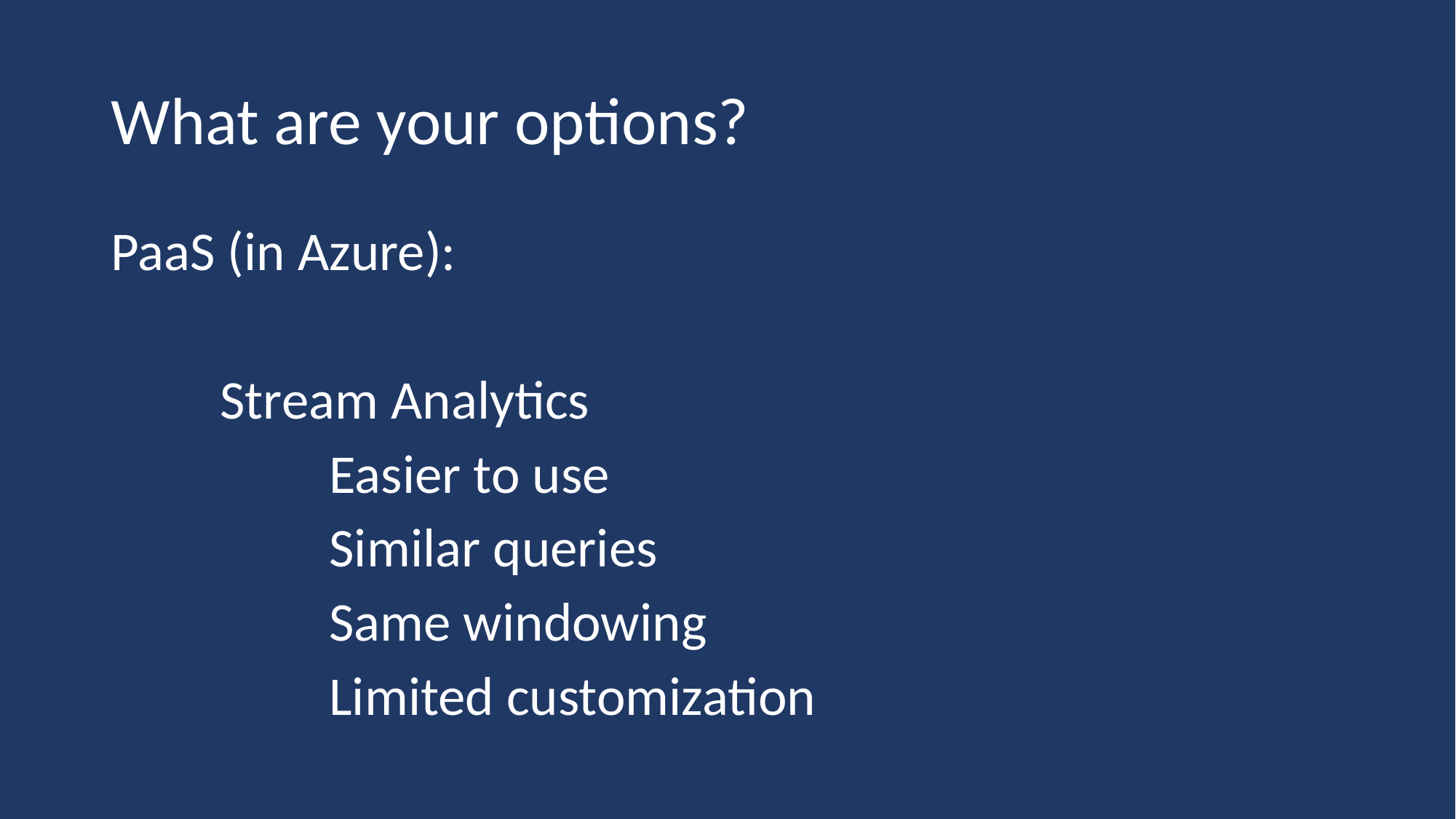

# What are your options?
PaaS (in Azure):

	Stream Analytics
		Easier to use
		Similar queries
		Same windowing
		Limited customization